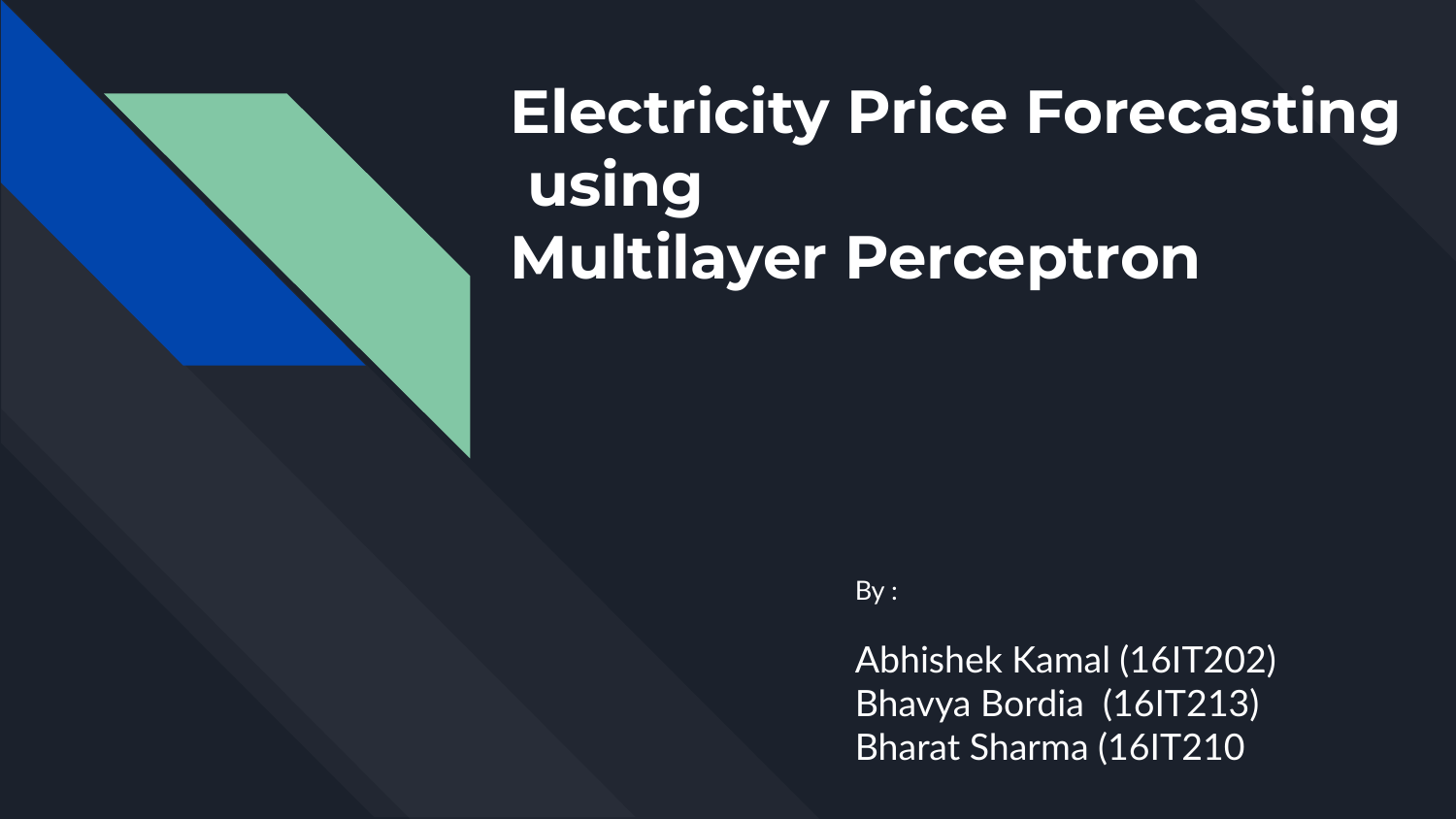

# Electricity Price Forecasting  using
Multilayer Perceptron
By :

Abhishek Kamal (16IT202)
Bhavya Bordia  (16IT213)
Bharat Sharma (16IT210